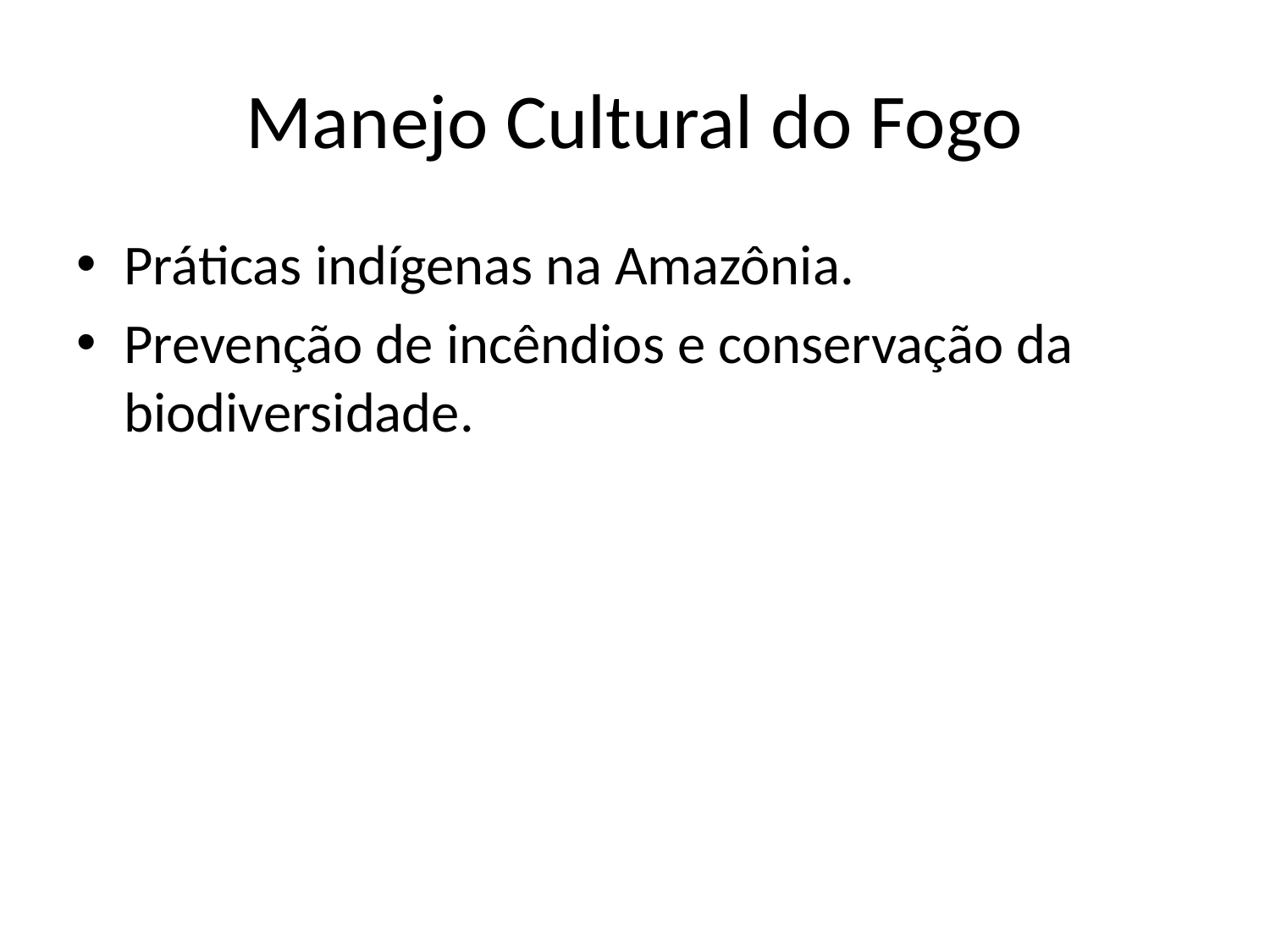

# Manejo Cultural do Fogo
Práticas indígenas na Amazônia.
Prevenção de incêndios e conservação da biodiversidade.